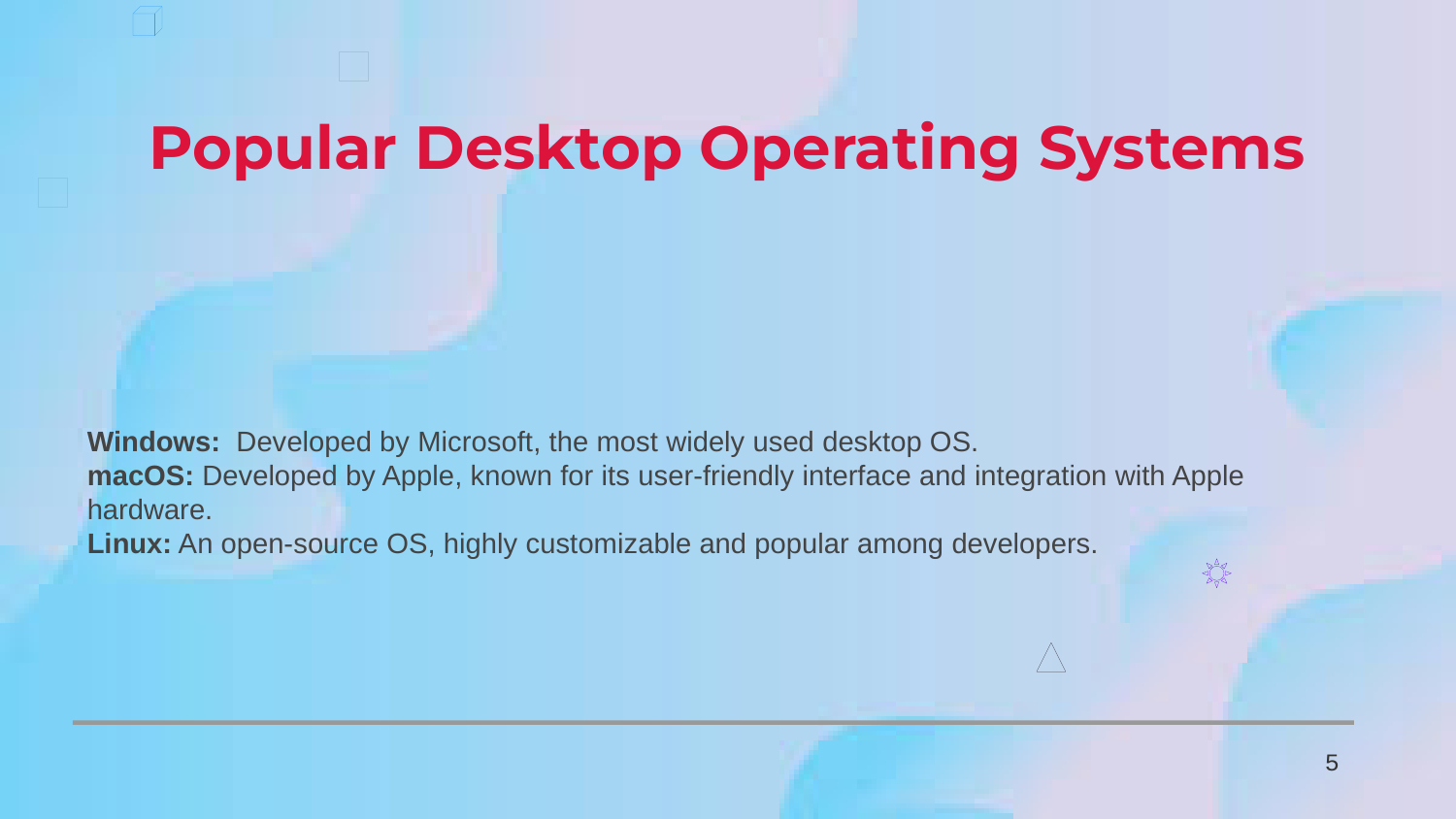

Popular Desktop Operating Systems

Windows:  Developed by Microsoft, the most widely used desktop OS.
macOS: Developed by Apple, known for its user-friendly interface and integration with Apple hardware.
Linux: An open-source OS, highly customizable and popular among developers.

5